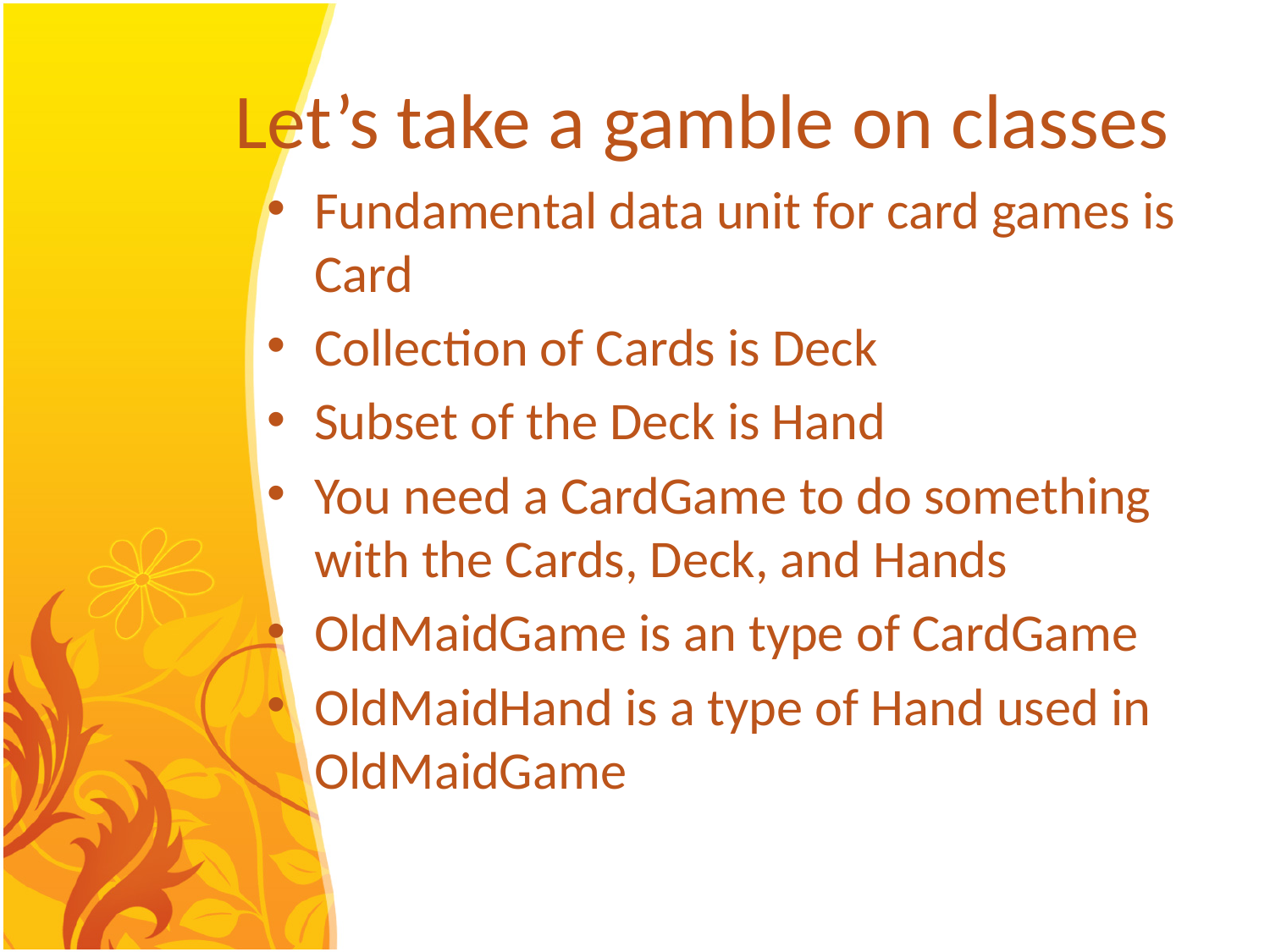

# Let’s take a gamble on classes
Fundamental data unit for card games is Card
Collection of Cards is Deck
Subset of the Deck is Hand
You need a CardGame to do something with the Cards, Deck, and Hands
OldMaidGame is an type of CardGame
OldMaidHand is a type of Hand used in OldMaidGame